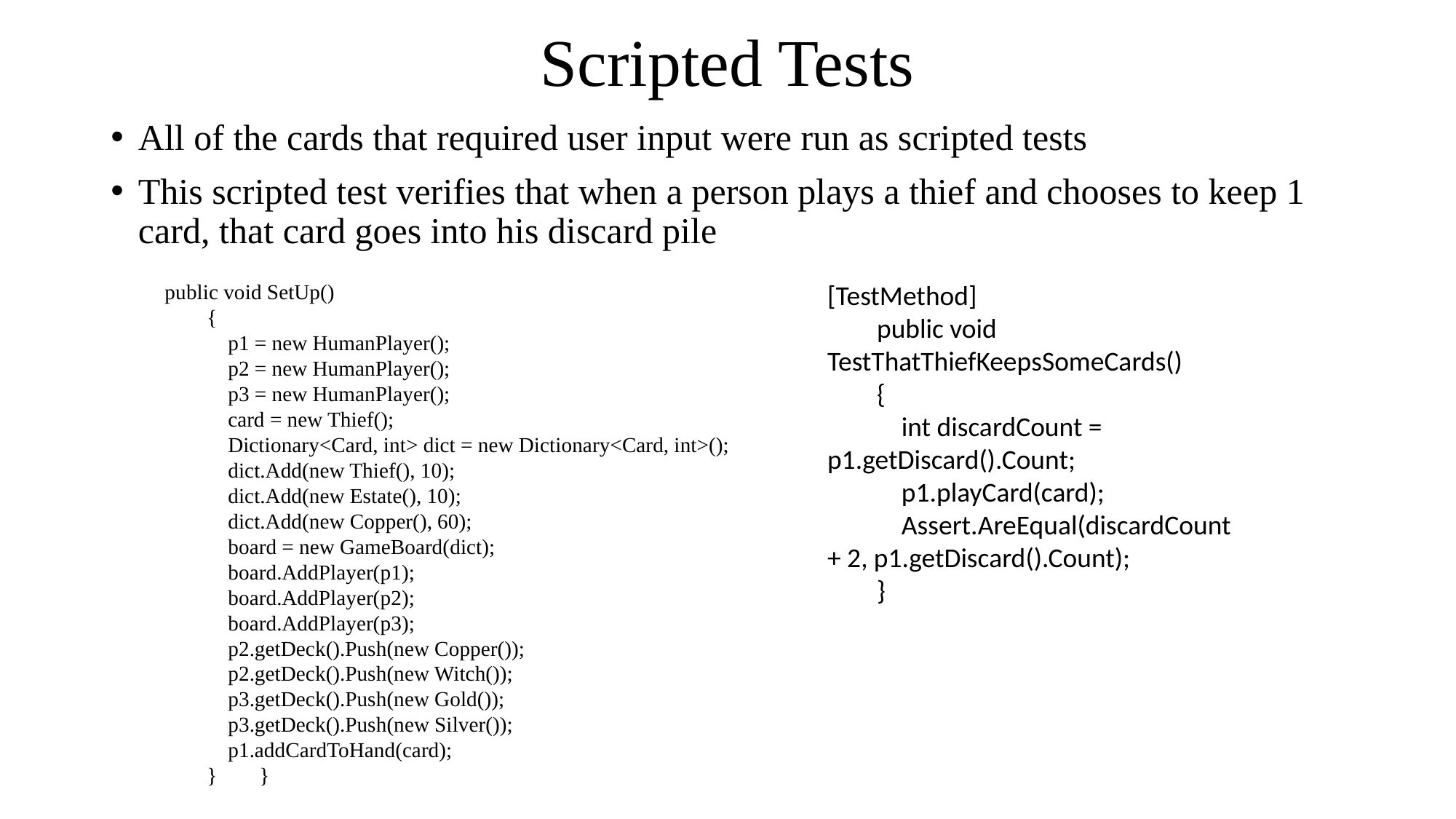

# Scripted Tests
All of the cards that required user input were run as scripted tests
This scripted test verifies that when a person plays a thief and chooses to keep 1 card, that card goes into his discard pile
public void SetUp()
        {
            p1 = new HumanPlayer();
            p2 = new HumanPlayer();
            p3 = new HumanPlayer();
            card = new Thief();
            Dictionary<Card, int> dict = new Dictionary<Card, int>();
            dict.Add(new Thief(), 10);
            dict.Add(new Estate(), 10);
            dict.Add(new Copper(), 60);
            board = new GameBoard(dict);
            board.AddPlayer(p1);
            board.AddPlayer(p2);
            board.AddPlayer(p3);
            p2.getDeck().Push(new Copper());
            p2.getDeck().Push(new Witch());
            p3.getDeck().Push(new Gold());
            p3.getDeck().Push(new Silver());
            p1.addCardToHand(card);
        }        }

[TestMethod]
        public void TestThatThiefKeepsSomeCards()
        {
            int discardCount = p1.getDiscard().Count;
            p1.playCard(card);
            Assert.AreEqual(discardCount + 2, p1.getDiscard().Count);
        }